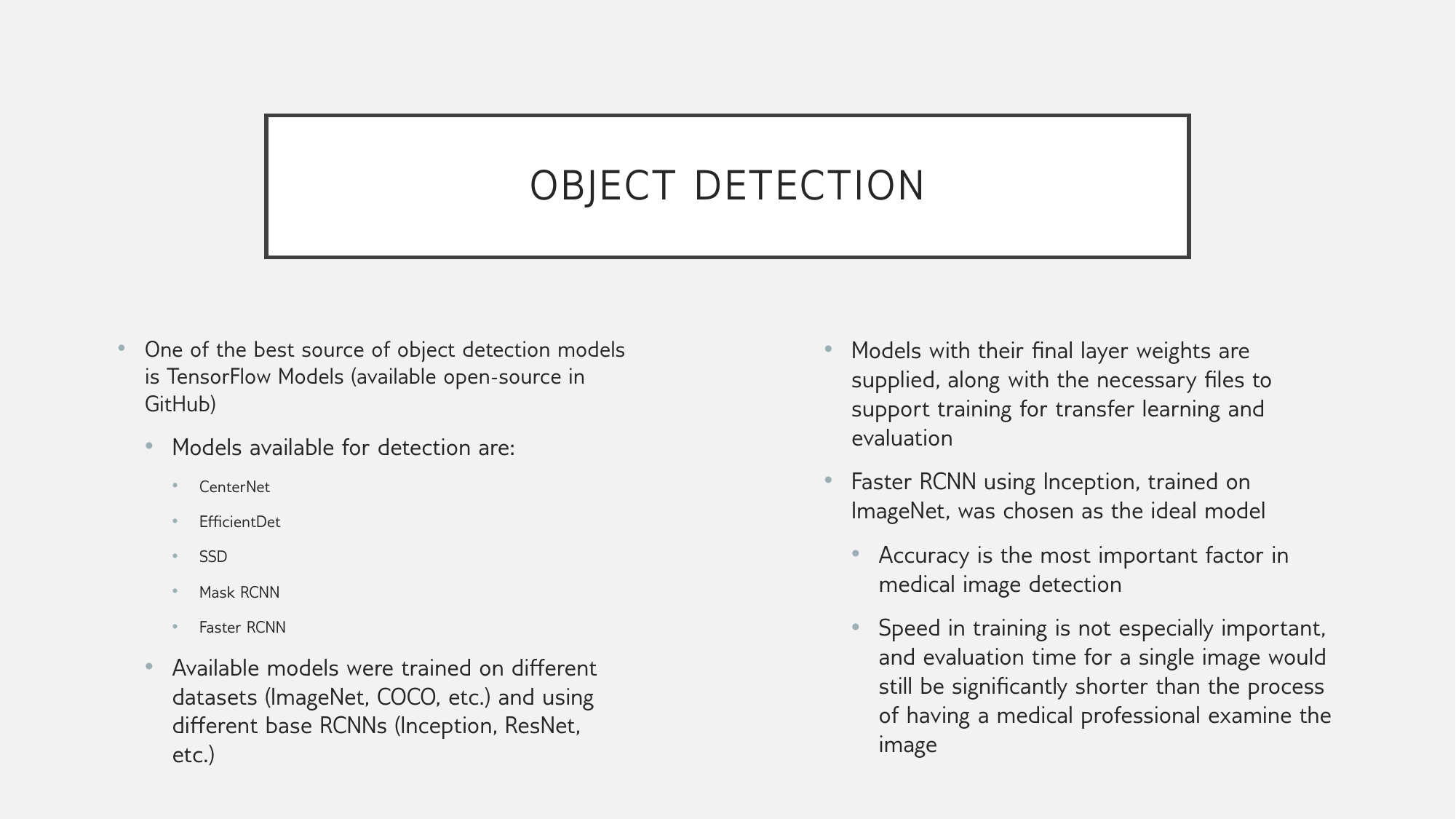

# Object detection
One of the best source of object detection models is TensorFlow Models (available open-source in GitHub)
Models available for detection are:
CenterNet
EfficientDet
SSD
Mask RCNN
Faster RCNN
Available models were trained on different datasets (ImageNet, COCO, etc.) and using different base RCNNs (Inception, ResNet, etc.)
Models with their final layer weights are supplied, along with the necessary files to support training for transfer learning and evaluation
Faster RCNN using Inception, trained on ImageNet, was chosen as the ideal model
Accuracy is the most important factor in medical image detection
Speed in training is not especially important, and evaluation time for a single image would still be significantly shorter than the process of having a medical professional examine the image